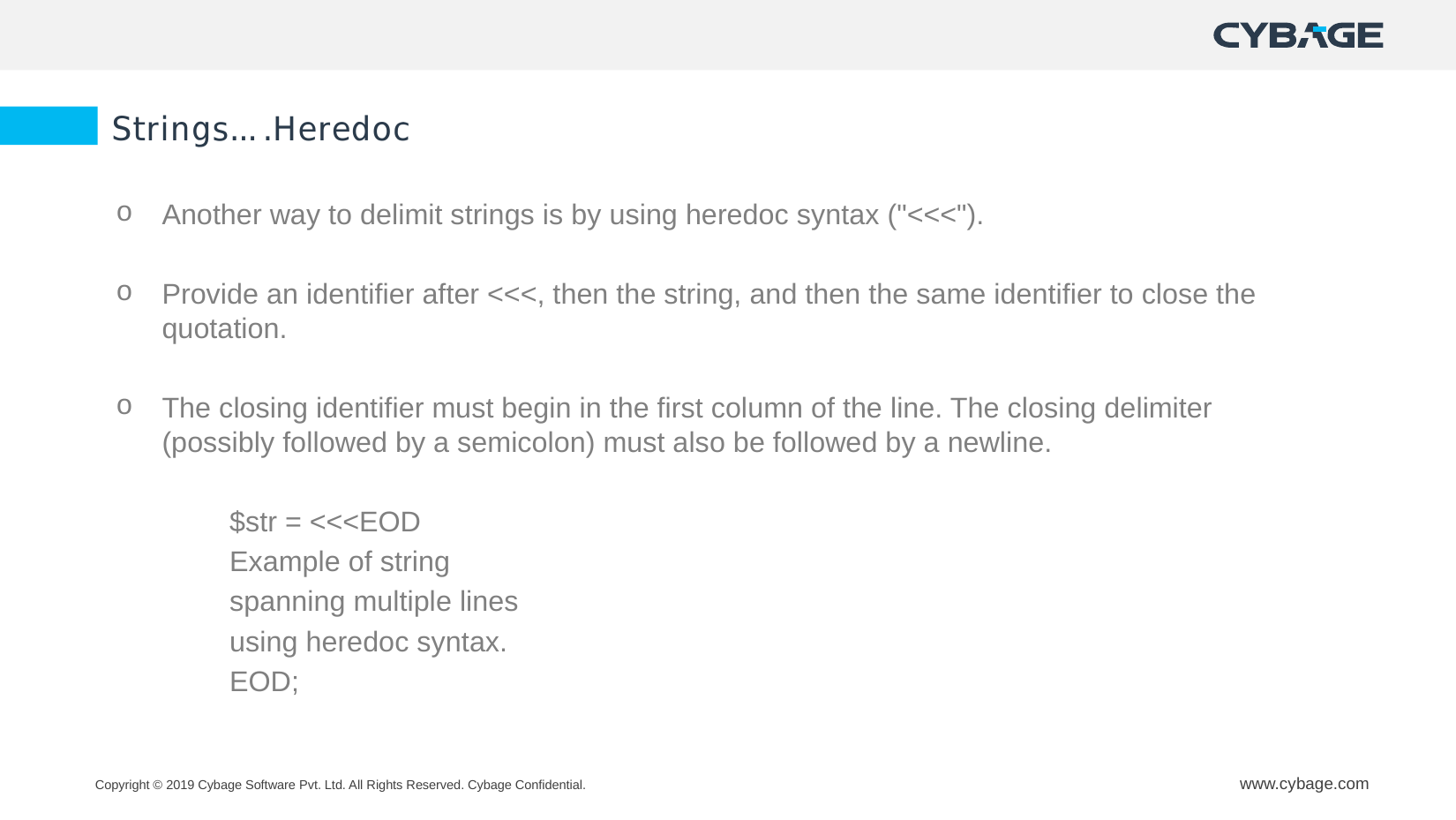

Strings….Heredoc

Another way to delimit strings is by using heredoc syntax ("<<<").

Provide an identifier after <<<, then the string, and then the same identifier to close the quotation.

The closing identifier must begin in the first column of the line. The closing delimiter (possibly followed by a semicolon) must also be followed by a newline.

	$str = <<<EOD
	Example of string
	spanning multiple lines
	using heredoc syntax.
	EOD;